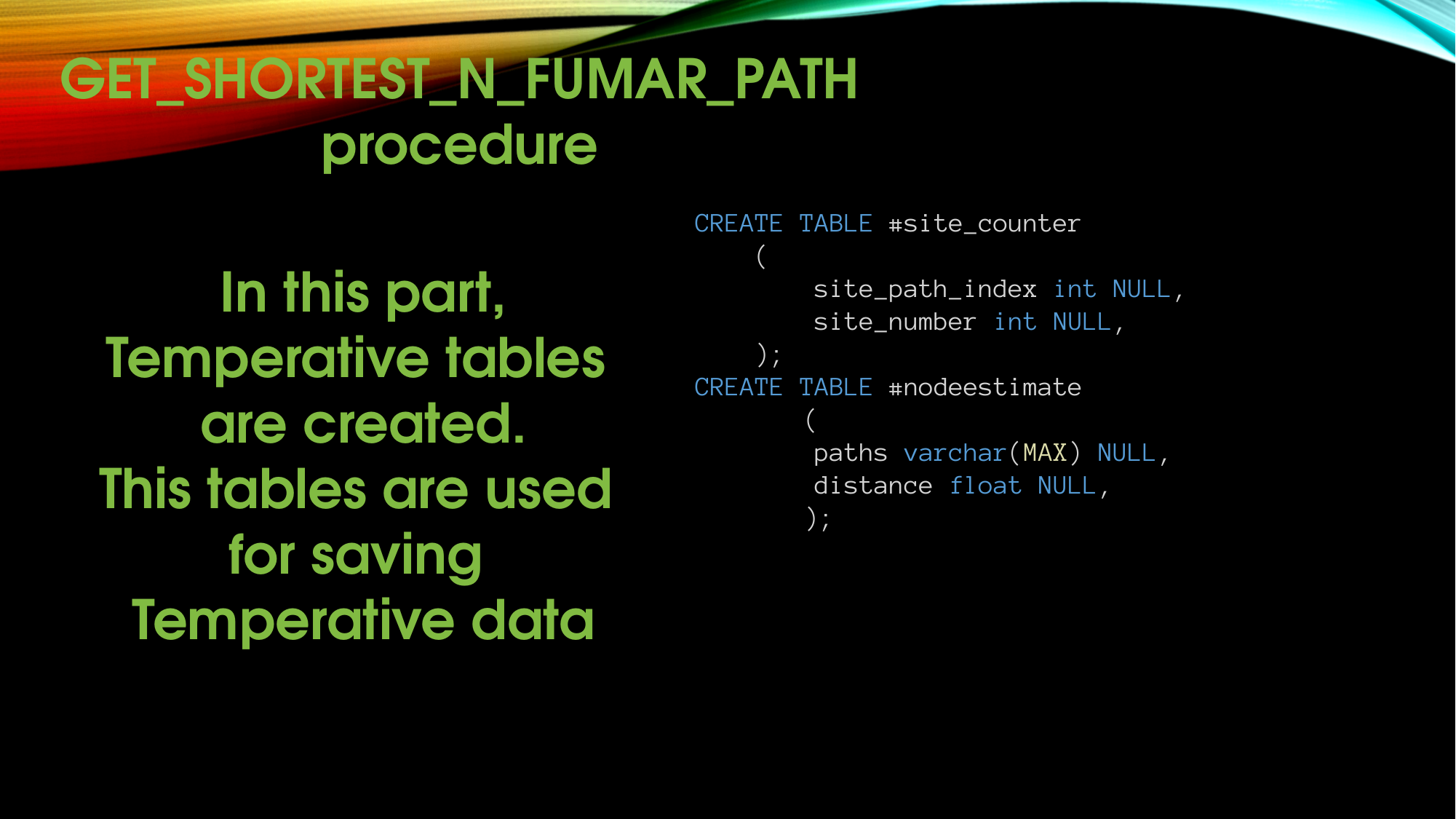

GET_SHORTEST_N_FUMAR_PATH
procedure

CREATE TABLE #site_counter
    (
        site_path_index int NULL,
        site_number int NULL,
    );
CREATE TABLE #nodeestimate
	(
        paths varchar(MAX) NULL,
        distance float NULL,
	);
In this part,
Temperative tables
are created.
This tables are used
for saving
Temperative data